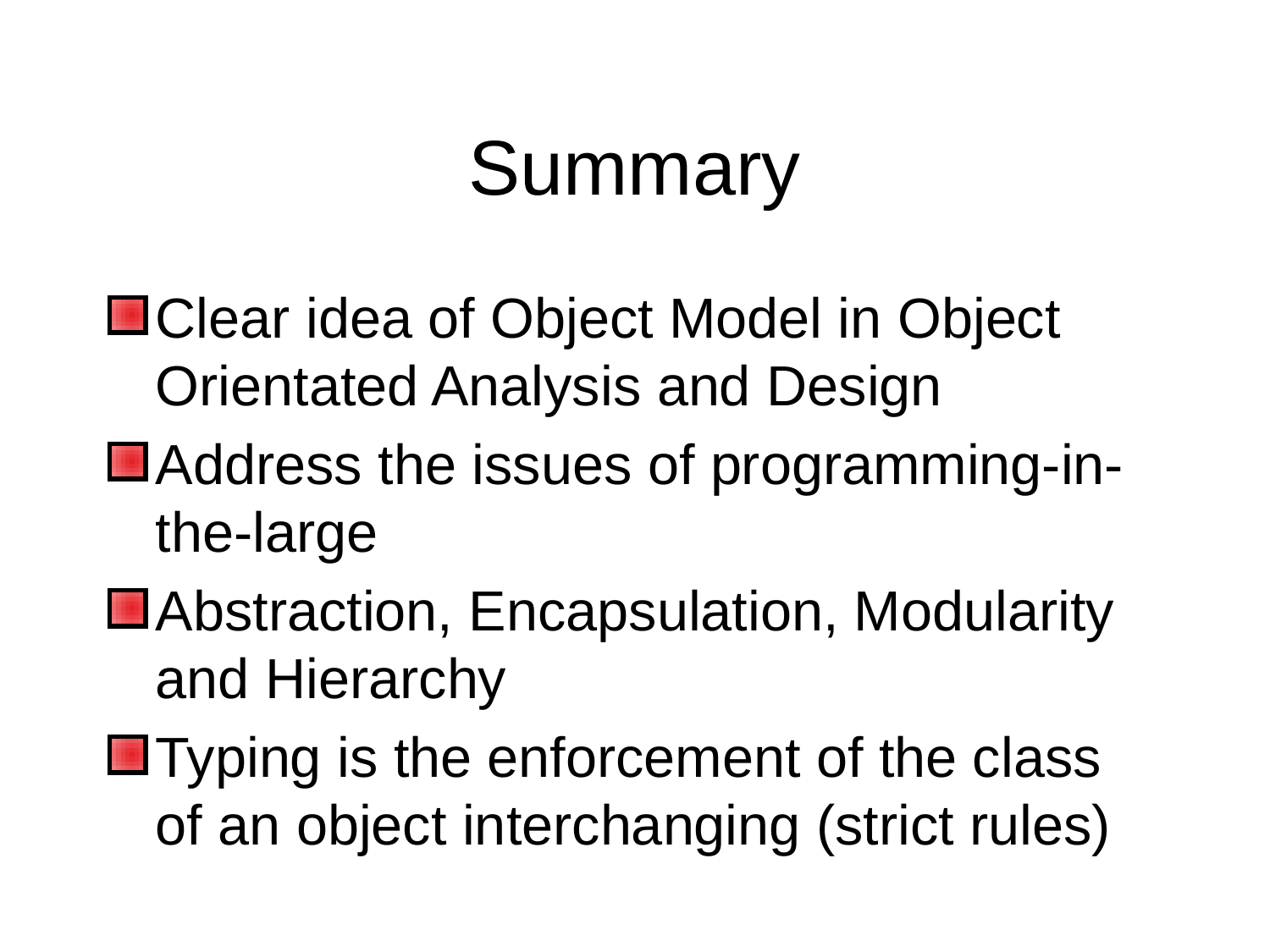

# Summary
Clear idea of Object Model in Object Orientated Analysis and Design
Address the issues of programming-in-the-large
Abstraction, Encapsulation, Modularity and Hierarchy
Typing is the enforcement of the class of an object interchanging (strict rules)